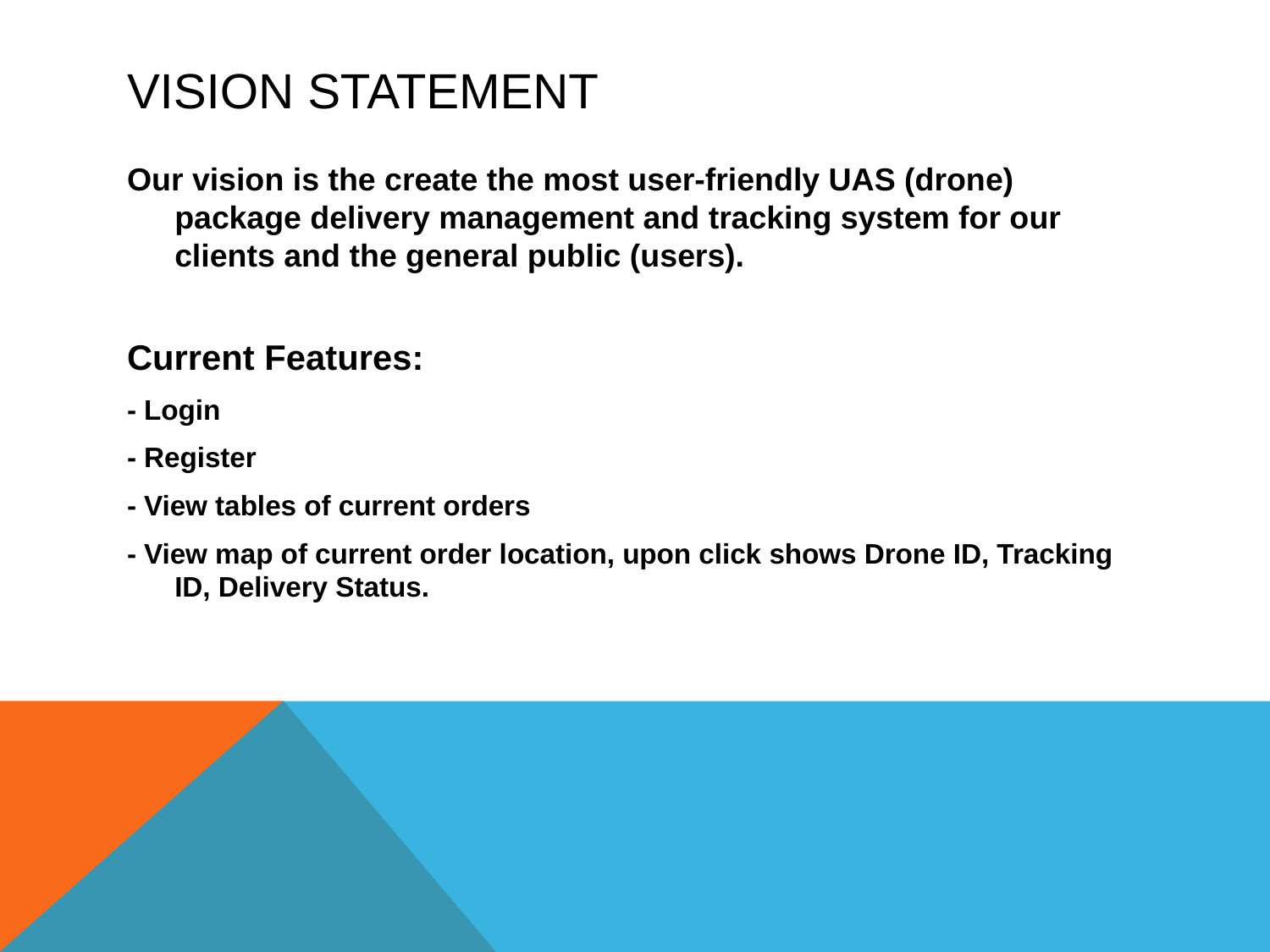

# Vision Statement
Our vision is the create the most user-friendly UAS (drone) package delivery management and tracking system for our clients and the general public (users).

Current Features:
- Login
- Register
- View tables of current orders
- View map of current order location, upon click shows Drone ID, Tracking ID, Delivery Status.